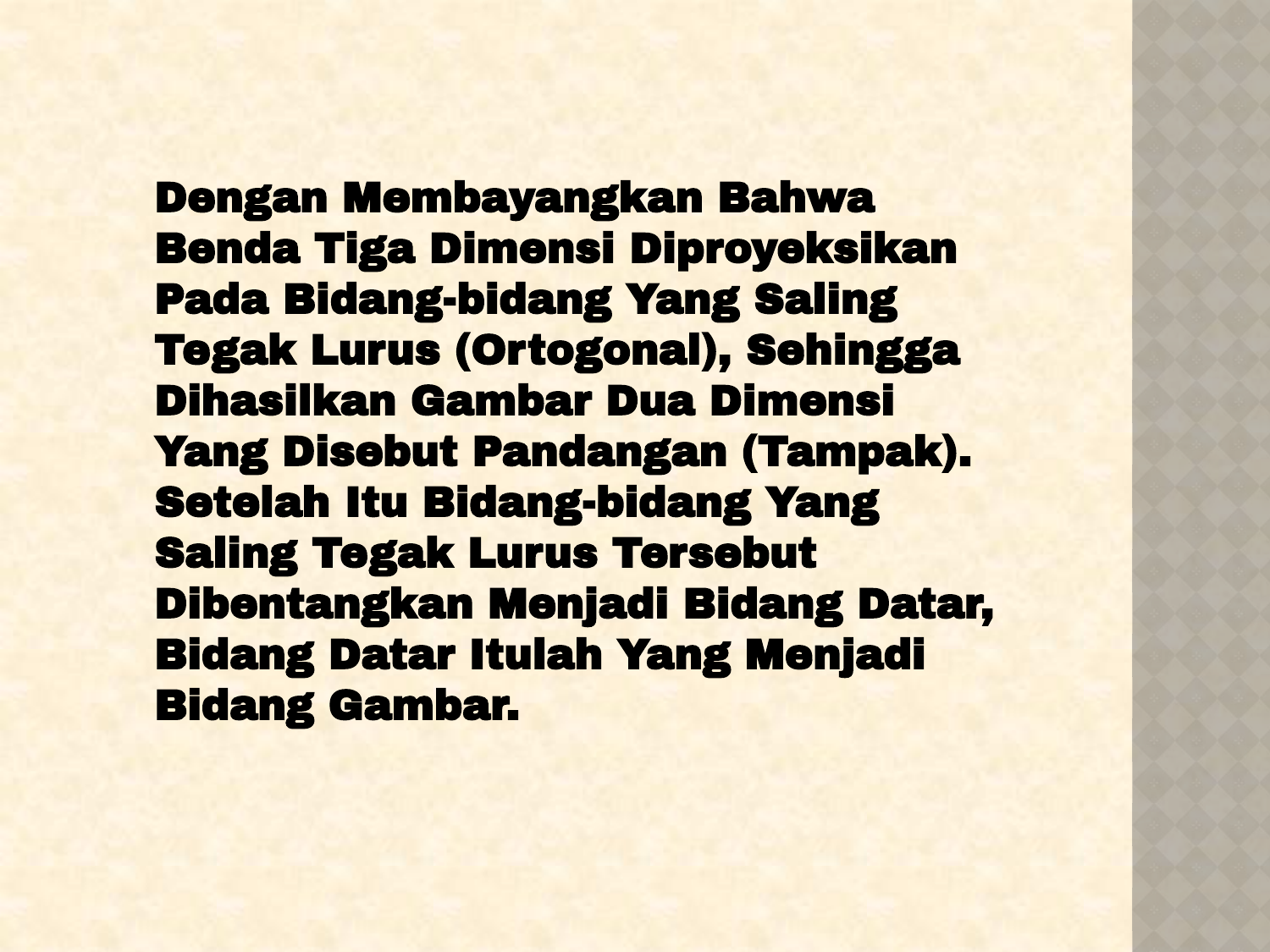

# Dengan Membayangkan Bahwa Benda Tiga Dimensi Diproyeksikan Pada Bidang-bidang Yang Saling Tegak Lurus (Ortogonal), Sehingga Dihasilkan Gambar Dua Dimensi Yang Disebut Pandangan (Tampak). Setelah Itu Bidang-bidang Yang Saling Tegak Lurus Tersebut Dibentangkan Menjadi Bidang Datar, Bidang Datar Itulah Yang Menjadi Bidang Gambar.